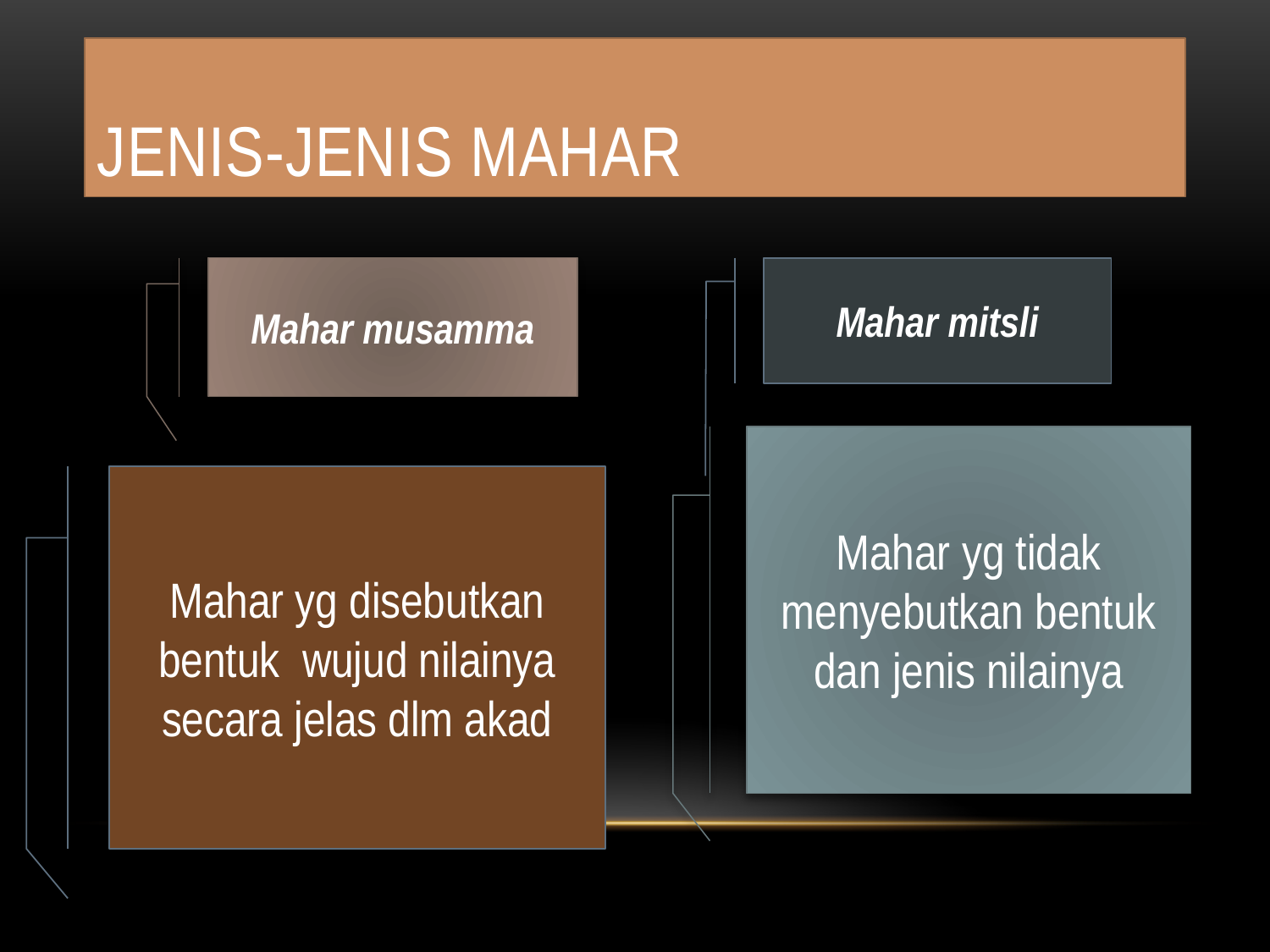

# Jenis-jenis mahar
Mahar mitsli
Mahar musamma
Mahar yg tidak menyebutkan bentuk dan jenis nilainya
Mahar yg disebutkan bentuk  wujud nilainya secara jelas dlm akad